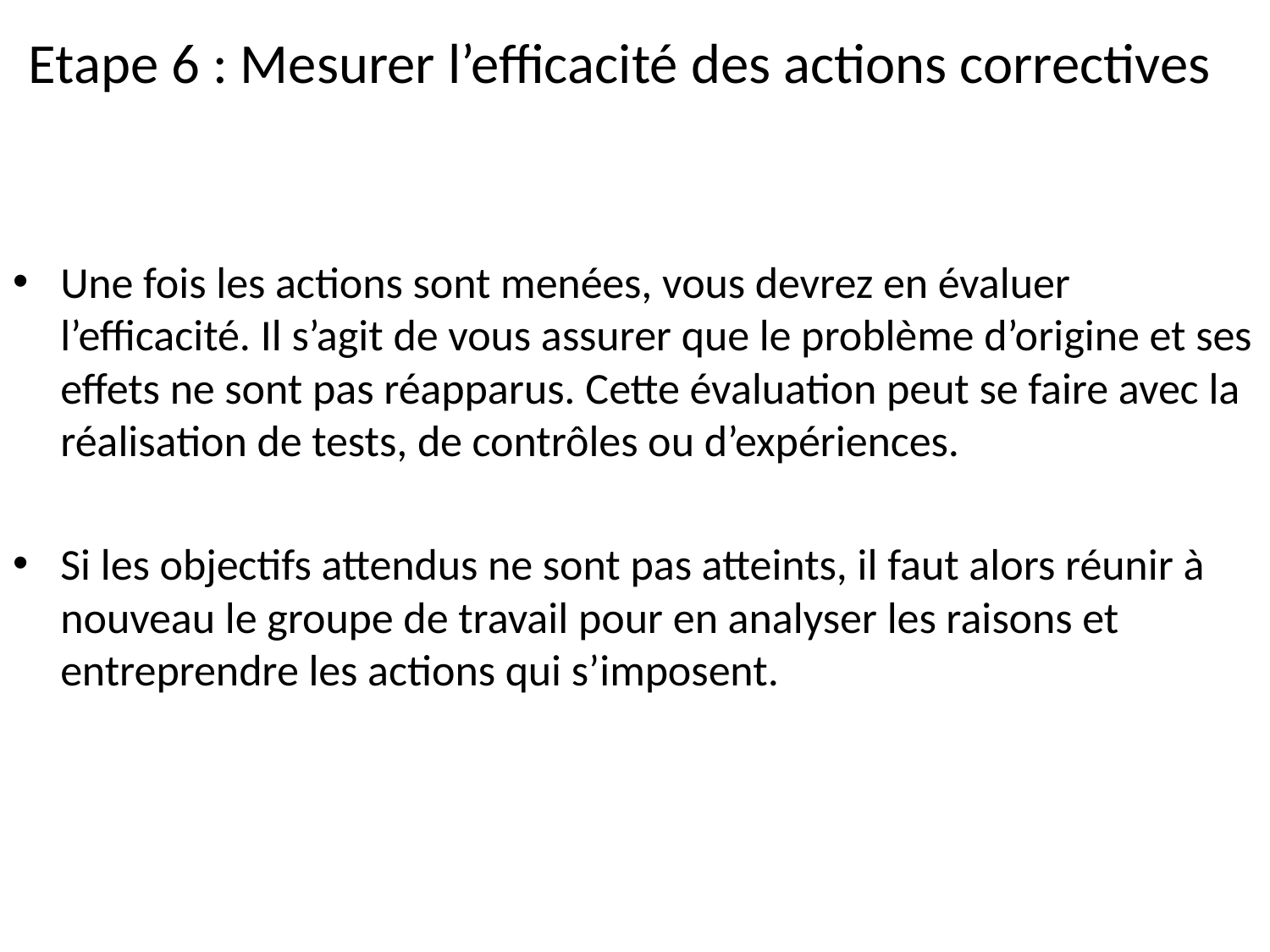

# Etape 6 : Mesurer l’efficacité des actions correctives

Une fois les actions sont menées, vous devrez en évaluer l’efficacité. Il s’agit de vous assurer que le problème d’origine et ses effets ne sont pas réapparus. Cette évaluation peut se faire avec la réalisation de tests, de contrôles ou d’expériences.

Si les objectifs attendus ne sont pas atteints, il faut alors réunir à nouveau le groupe de travail pour en analyser les raisons et entreprendre les actions qui s’imposent.